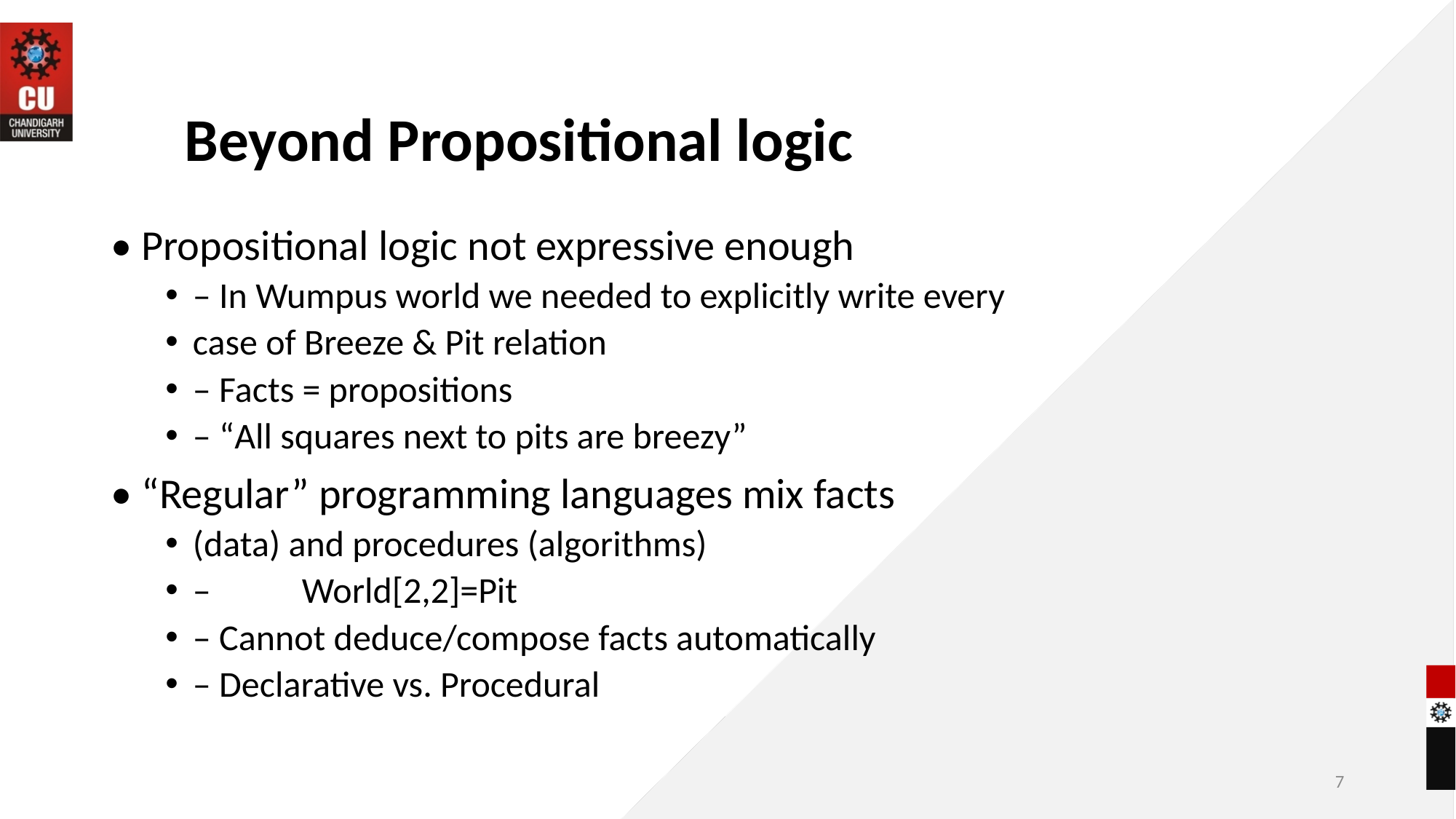

Beyond Propositional logic
• Propositional logic not expressive enough
– In Wumpus world we needed to explicitly write every
case of Breeze & Pit relation
– Facts = propositions
– “All squares next to pits are breezy”
• “Regular” programming languages mix facts
(data) and procedures (algorithms)
– 	World[2,2]=Pit
– Cannot deduce/compose facts automatically
– Declarative vs. Procedural
7